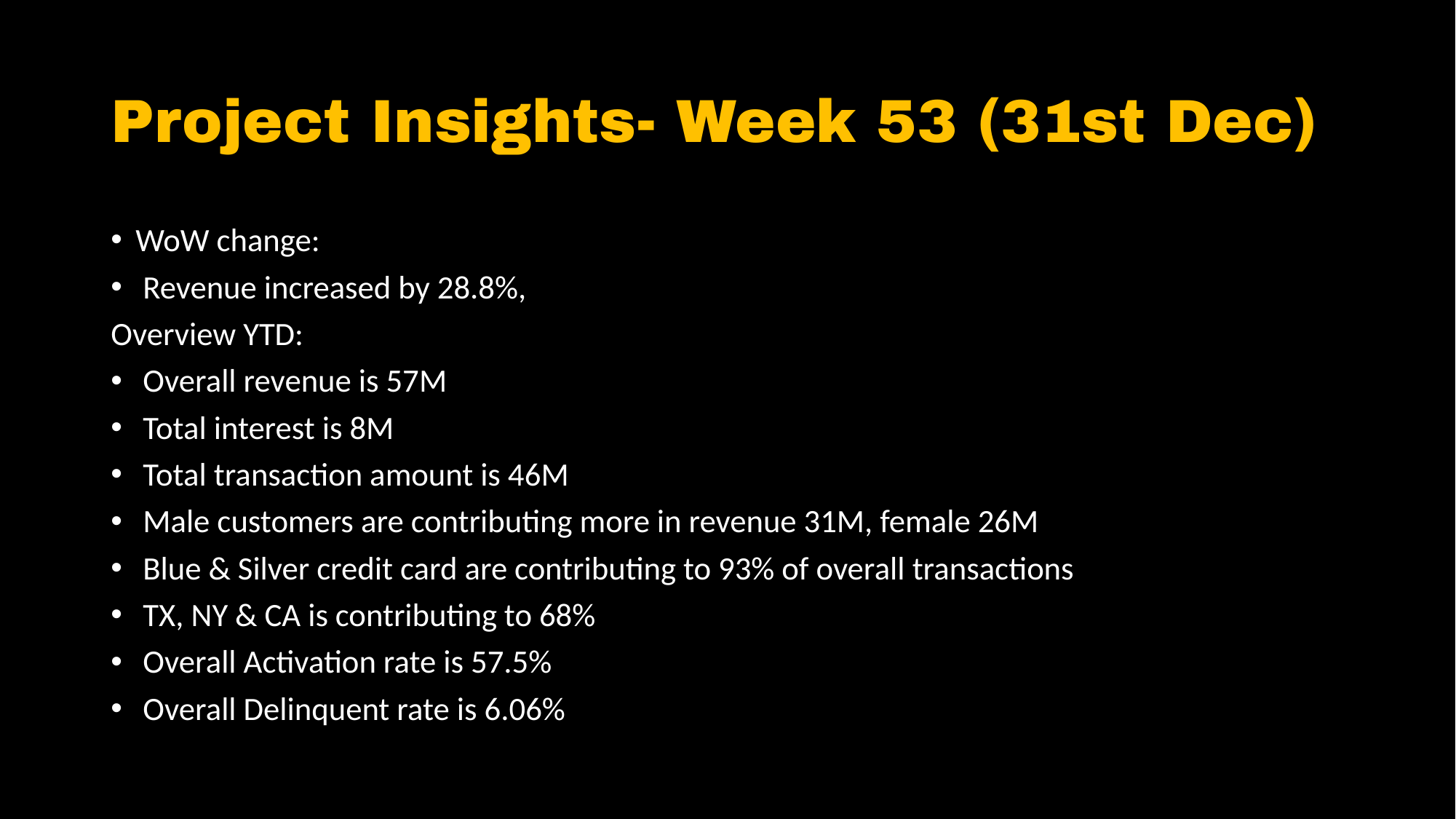

# Project Insights- Week 53 (31st Dec)
WoW change:
 Revenue increased by 28.8%,
Overview YTD:
 Overall revenue is 57M
 Total interest is 8M
 Total transaction amount is 46M
 Male customers are contributing more in revenue 31M, female 26M
 Blue & Silver credit card are contributing to 93% of overall transactions
 TX, NY & CA is contributing to 68%
 Overall Activation rate is 57.5%
 Overall Delinquent rate is 6.06%